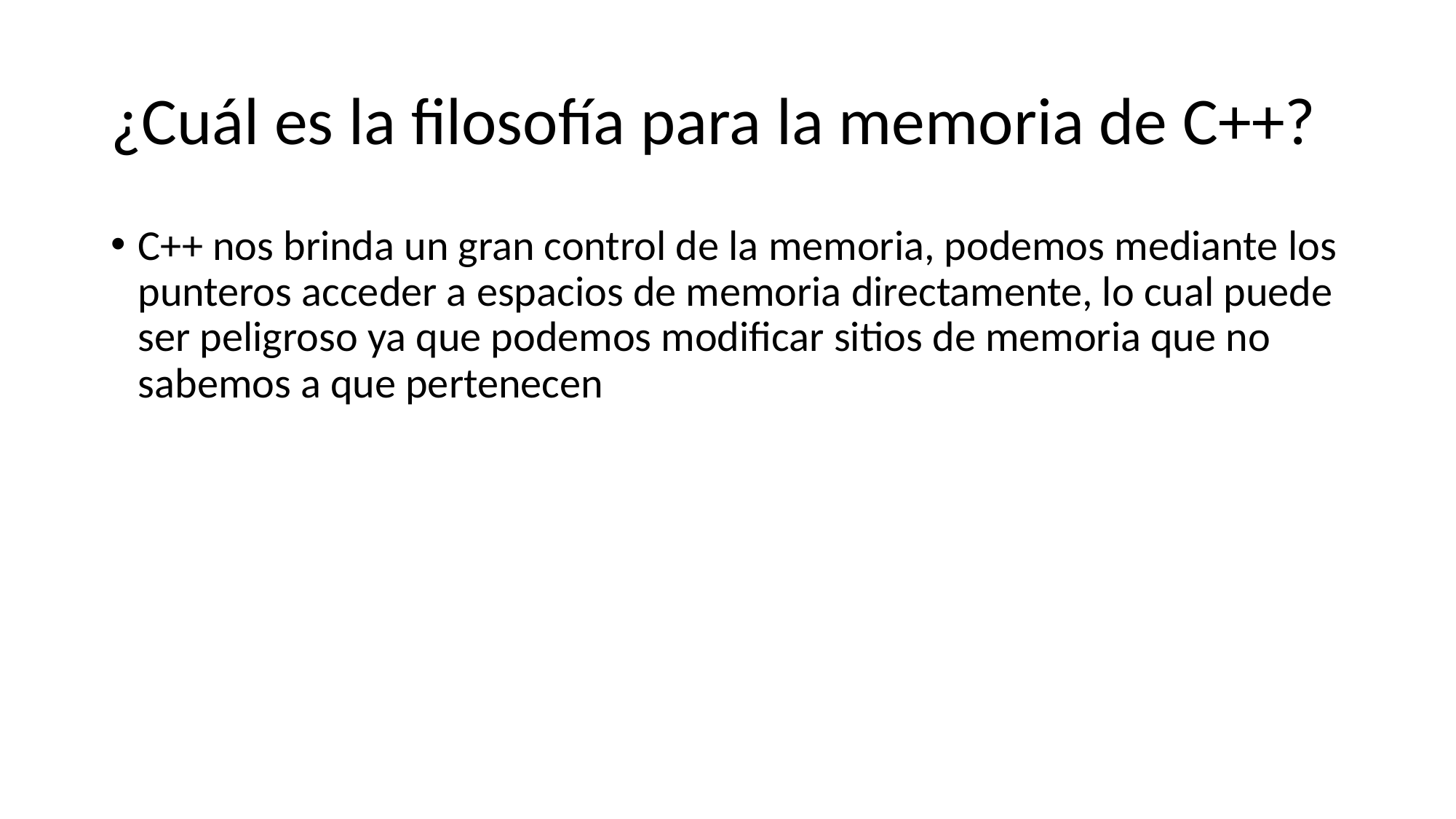

¿Cuál es la filosofía para la memoria de C++?
C++ nos brinda un gran control de la memoria, podemos mediante los punteros acceder a espacios de memoria directamente, lo cual puede ser peligroso ya que podemos modificar sitios de memoria que no sabemos a que pertenecen